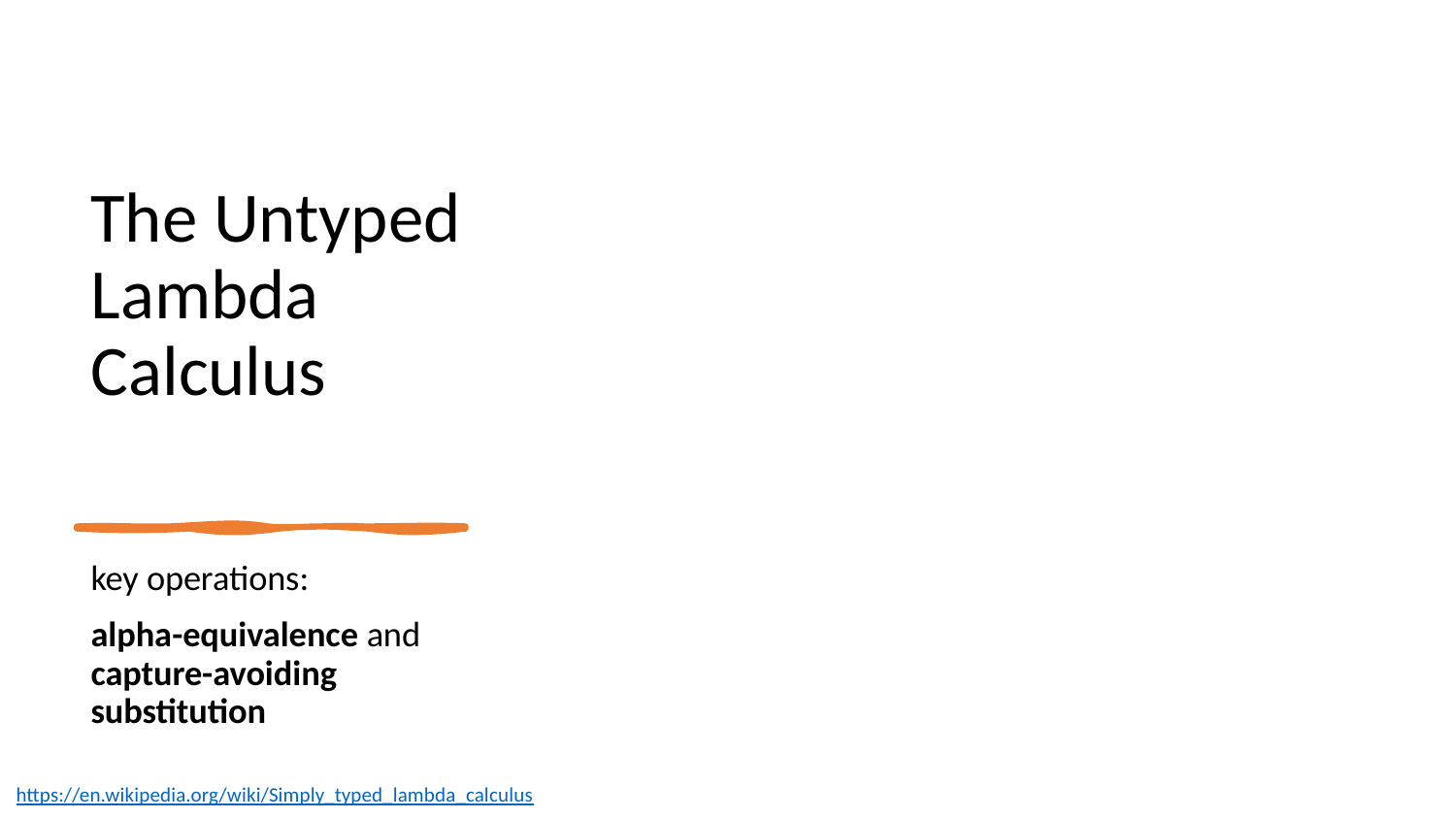

# The Untyped Lambda Calculus

key operations:
alpha-equivalence and capture-avoiding substitution
https://en.wikipedia.org/wiki/Simply_typed_lambda_calculus